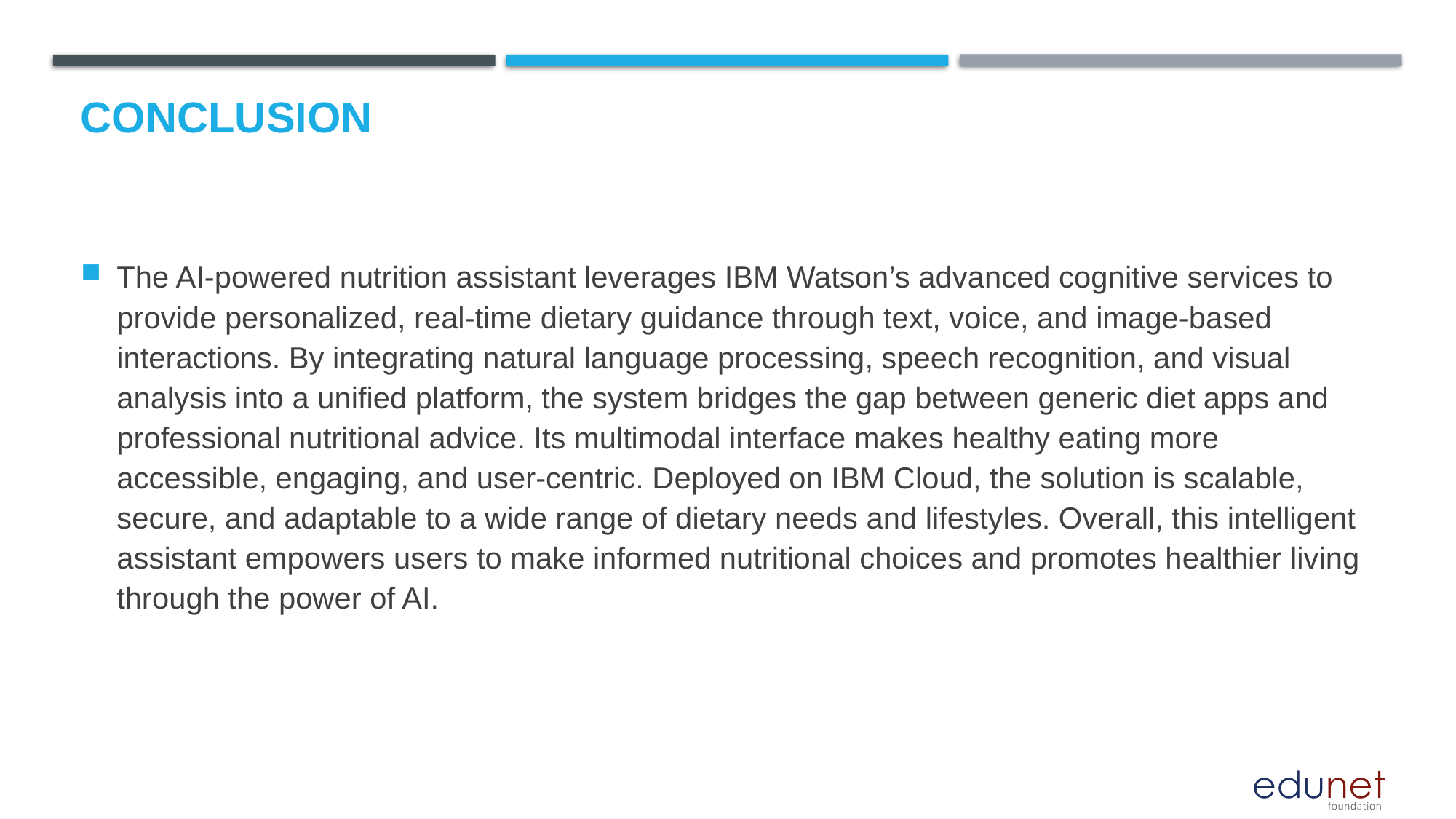

# Conclusion
The AI-powered nutrition assistant leverages IBM Watson’s advanced cognitive services to provide personalized, real-time dietary guidance through text, voice, and image-based interactions. By integrating natural language processing, speech recognition, and visual analysis into a unified platform, the system bridges the gap between generic diet apps and professional nutritional advice. Its multimodal interface makes healthy eating more accessible, engaging, and user-centric. Deployed on IBM Cloud, the solution is scalable, secure, and adaptable to a wide range of dietary needs and lifestyles. Overall, this intelligent assistant empowers users to make informed nutritional choices and promotes healthier living through the power of AI.